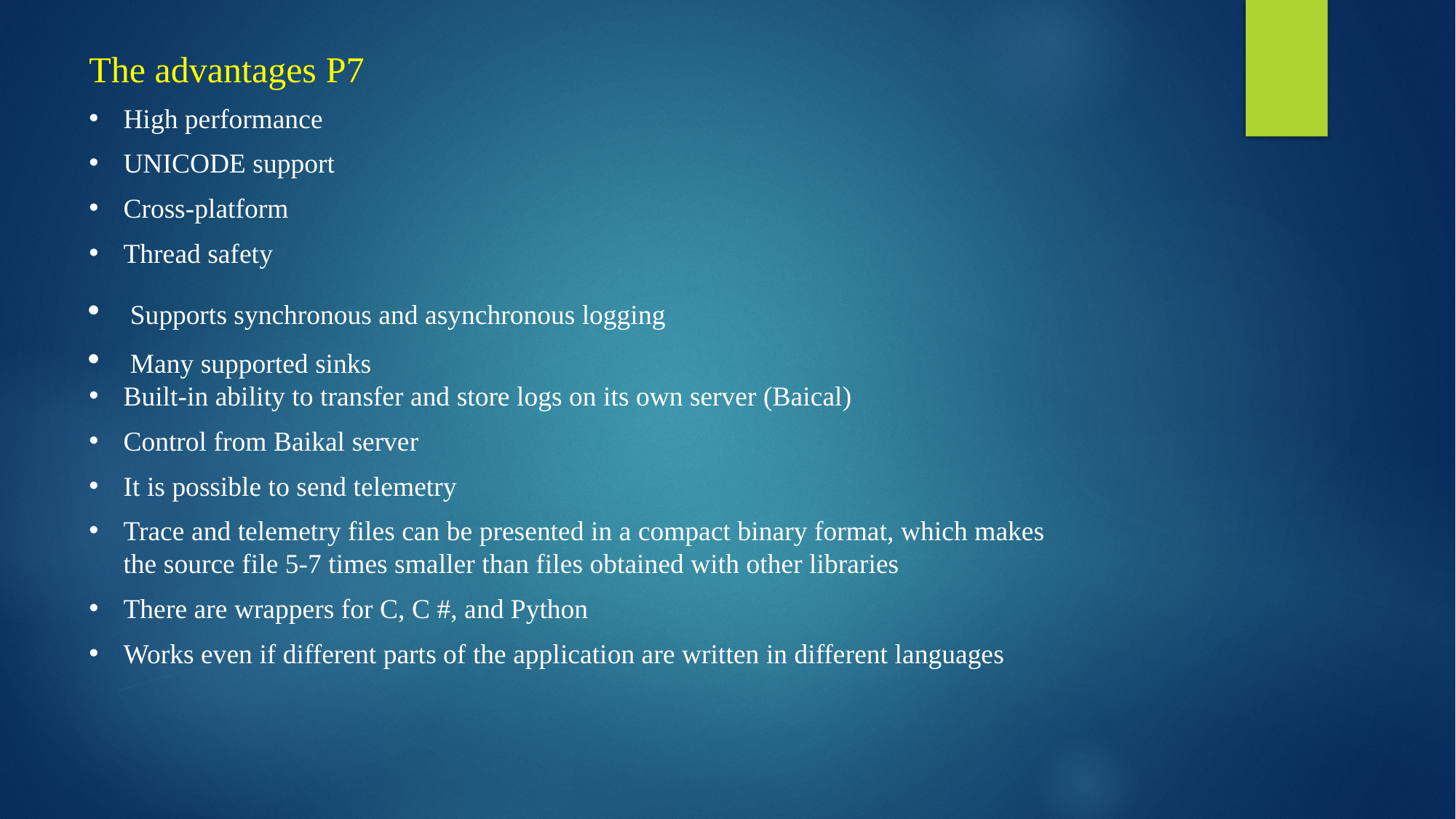

The advantages P7
High performance
UNICODE support
Cross-platform
Thread safety
Supports synchronous and asynchronous logging
Many supported sinks
Built-in ability to transfer and store logs on its own server (Baical)
Control from Baikal server
It is possible to send telemetry
Trace and telemetry files can be presented in a compact binary format, which makes the source file 5-7 times smaller than files obtained with other libraries
There are wrappers for C, C #, and Python
Works even if different parts of the application are written in different languages